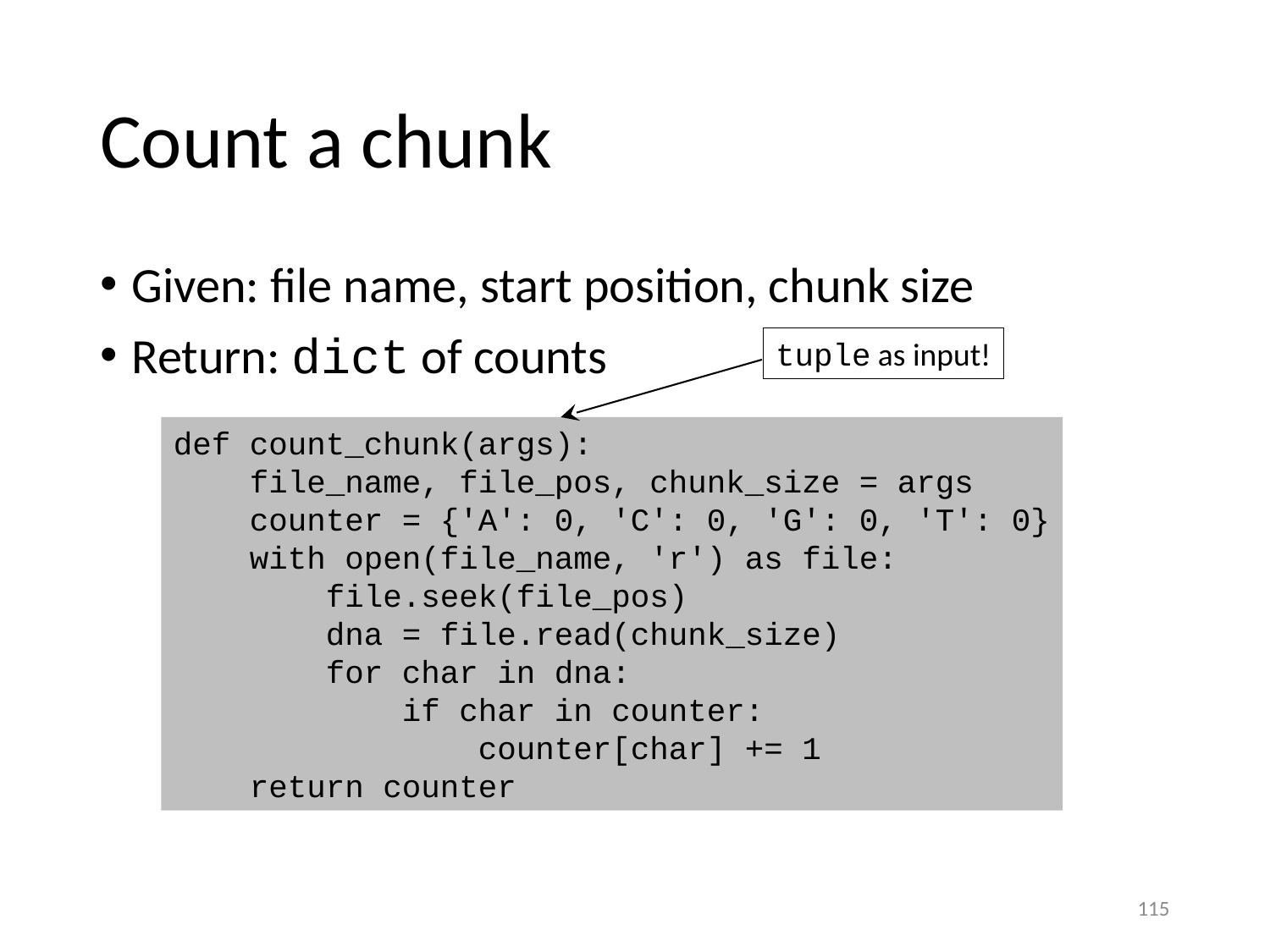

# Count a chunk
Given: file name, start position, chunk size
Return: dict of counts
tuple as input!
def count_chunk(args):
    file_name, file_pos, chunk_size = args
    counter = {'A': 0, 'C': 0, 'G': 0, 'T': 0}
    with open(file_name, 'r') as file:
        file.seek(file_pos)
        dna = file.read(chunk_size)
        for char in dna:
            if char in counter:
                counter[char] += 1
    return counter
115